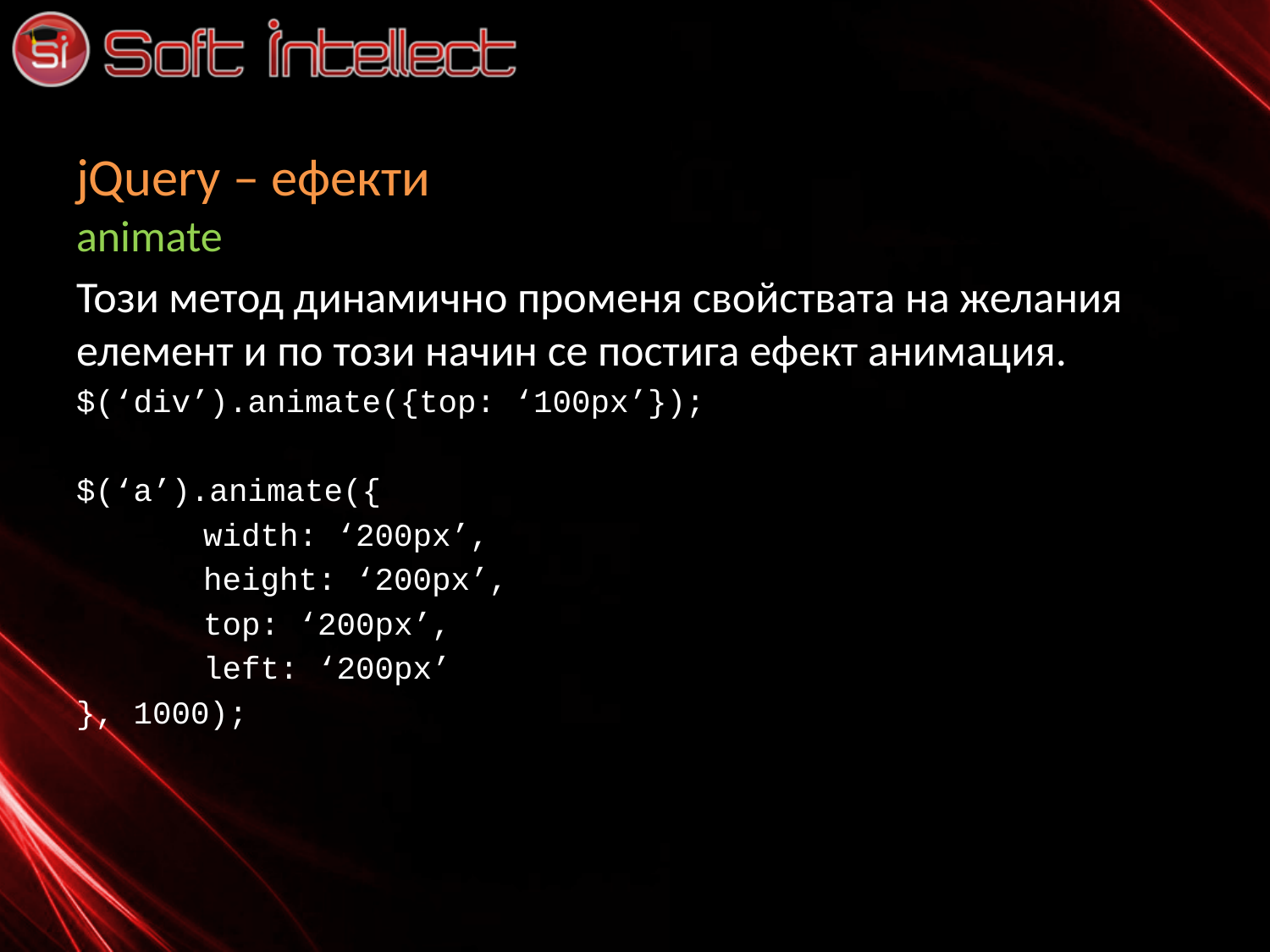

# jQuery – ефекти
animate
Този метод динамично променя свойствата на желания елемент и по този начин се постига ефект анимация.
$(‘div’).animate({top: ‘100px’});

$(‘a’).animate({
	width: ‘200px’,
	height: ‘200px’,
	top: ‘200px’,
	left: ‘200px’
}, 1000);